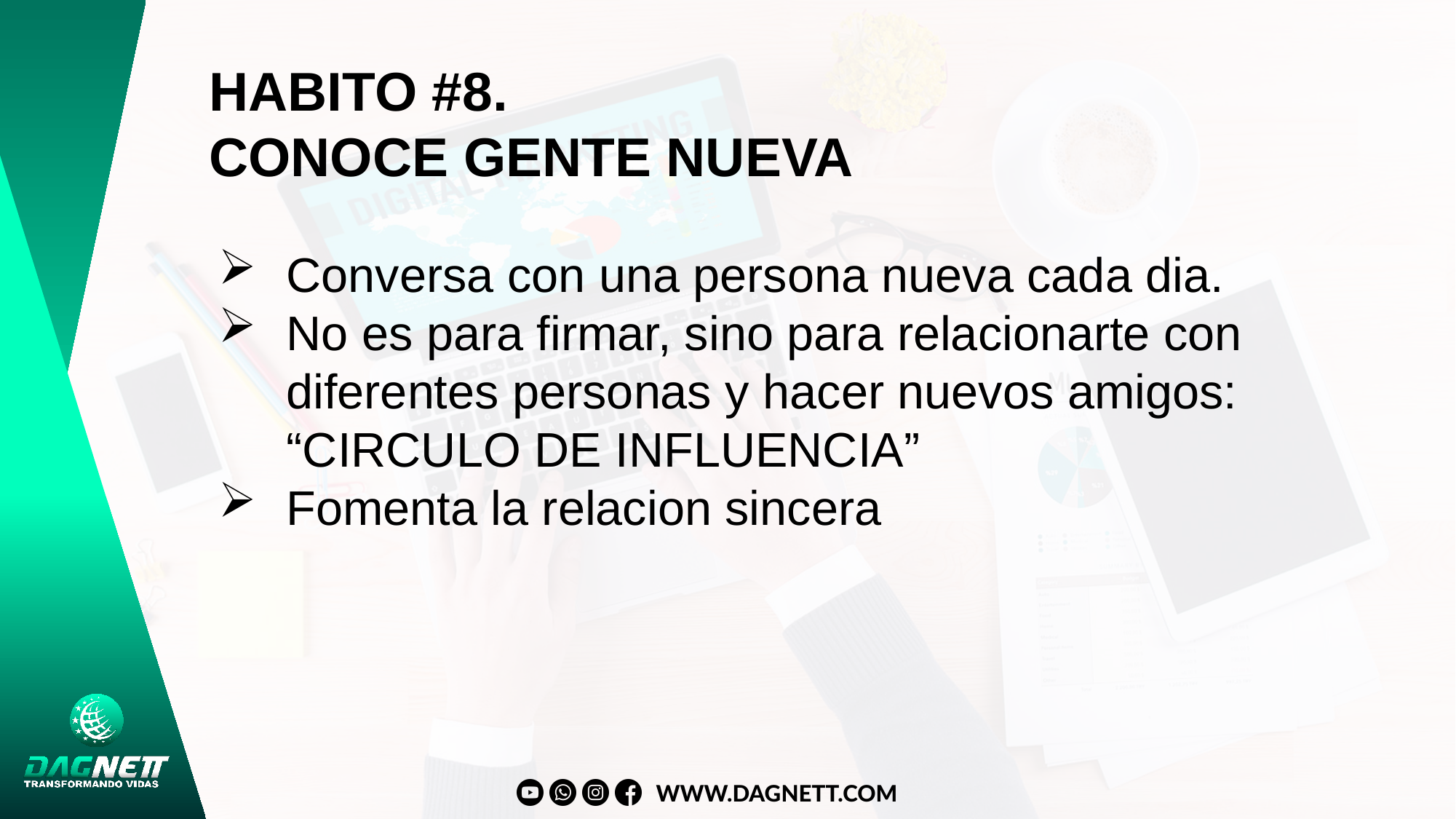

HABITO #8.
CONOCE GENTE NUEVA
Conversa con una persona nueva cada dia.
No es para firmar, sino para relacionarte con diferentes personas y hacer nuevos amigos: “CIRCULO DE INFLUENCIA”
Fomenta la relacion sincera